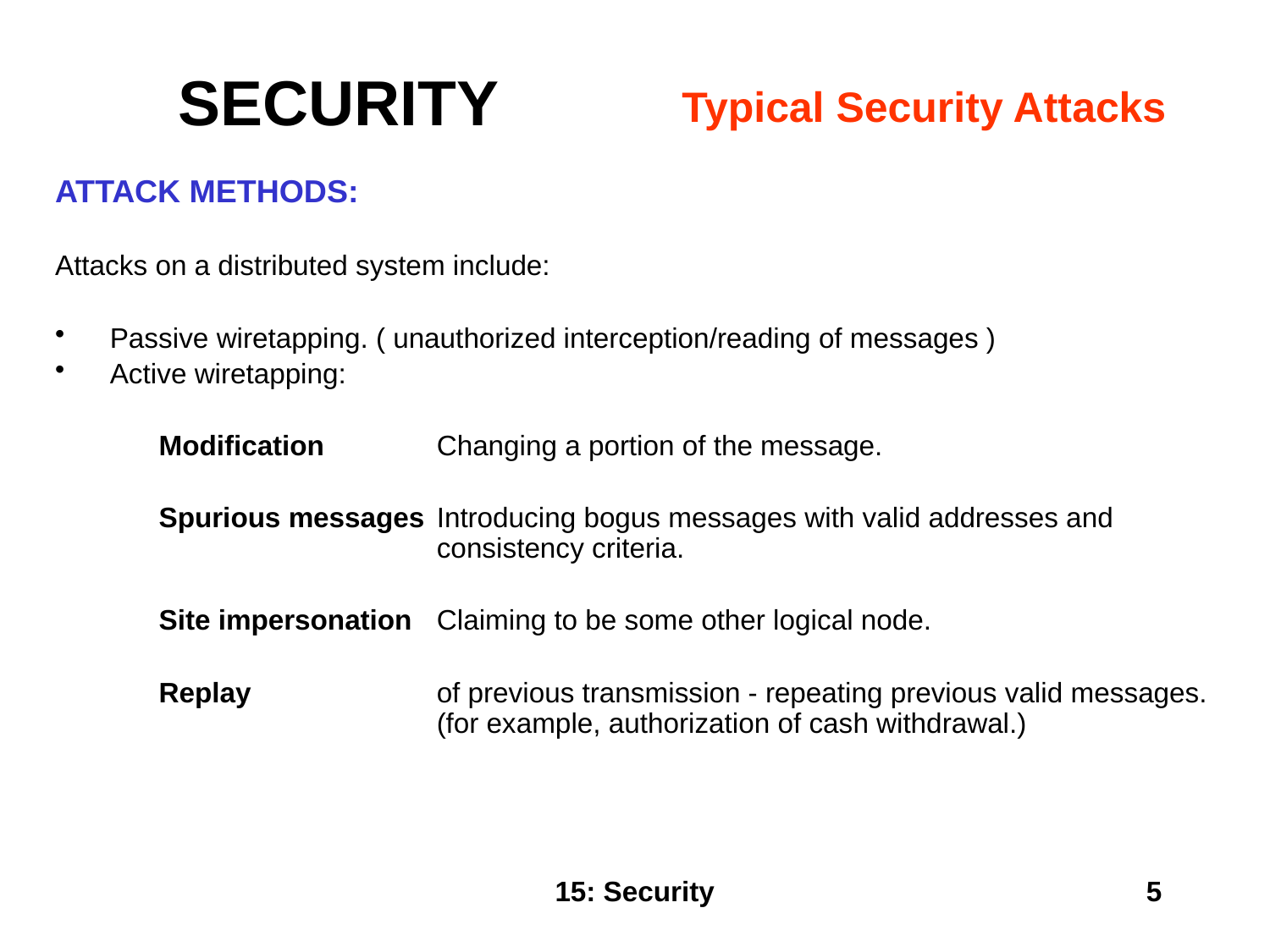

# SECURITY
Typical Security Attacks
ATTACK METHODS:

Attacks on a distributed system include:

Passive wiretapping. ( unauthorized interception/reading of messages )
Active wiretapping:

Modification 	Changing a portion of the message.

Spurious messages 	Introducing bogus messages with valid addresses and consistency criteria.

Site impersonation  	Claiming to be some other logical node.

Replay 	of previous transmission - repeating previous valid messages. (for example, authorization of cash withdrawal.)

15: Security
5